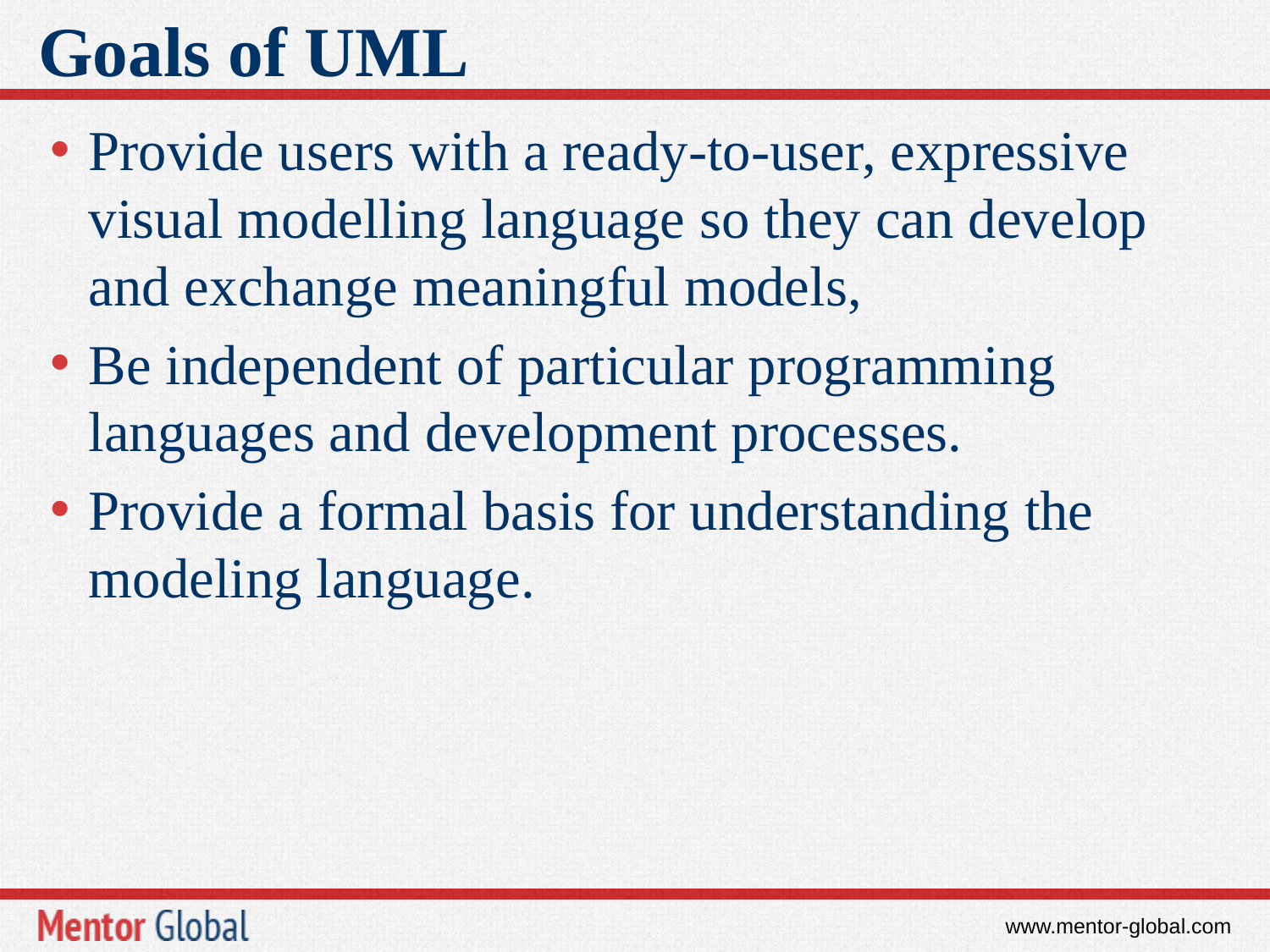

# Goals of UML
Provide users with a ready-to-user, expressive visual modelling language so they can develop and exchange meaningful models,
Be independent of particular programming languages and development processes.
Provide a formal basis for understanding the modeling language.